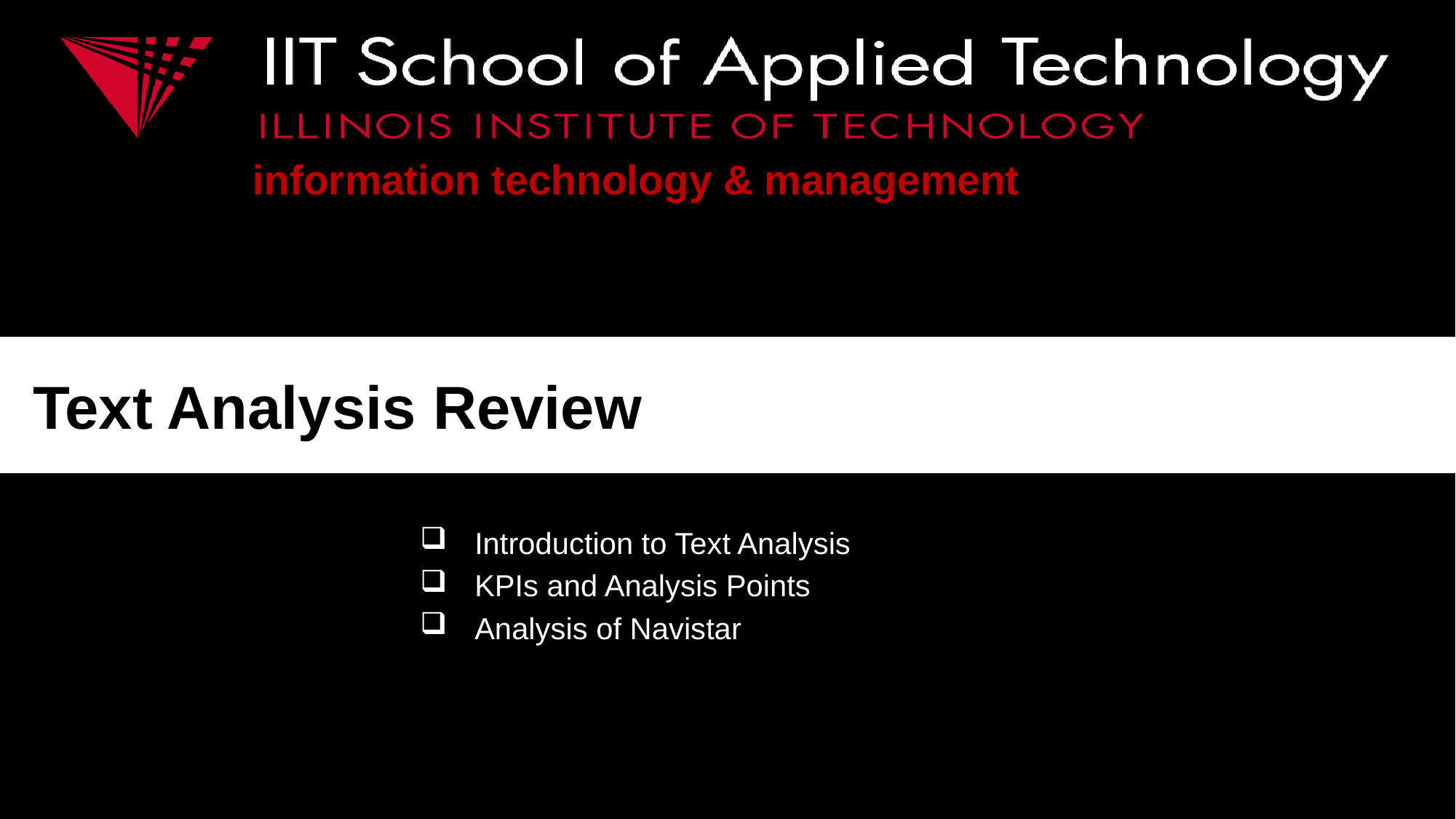

# Text Analysis Review
Introduction to Text Analysis
KPIs and Analysis Points
Analysis of Navistar